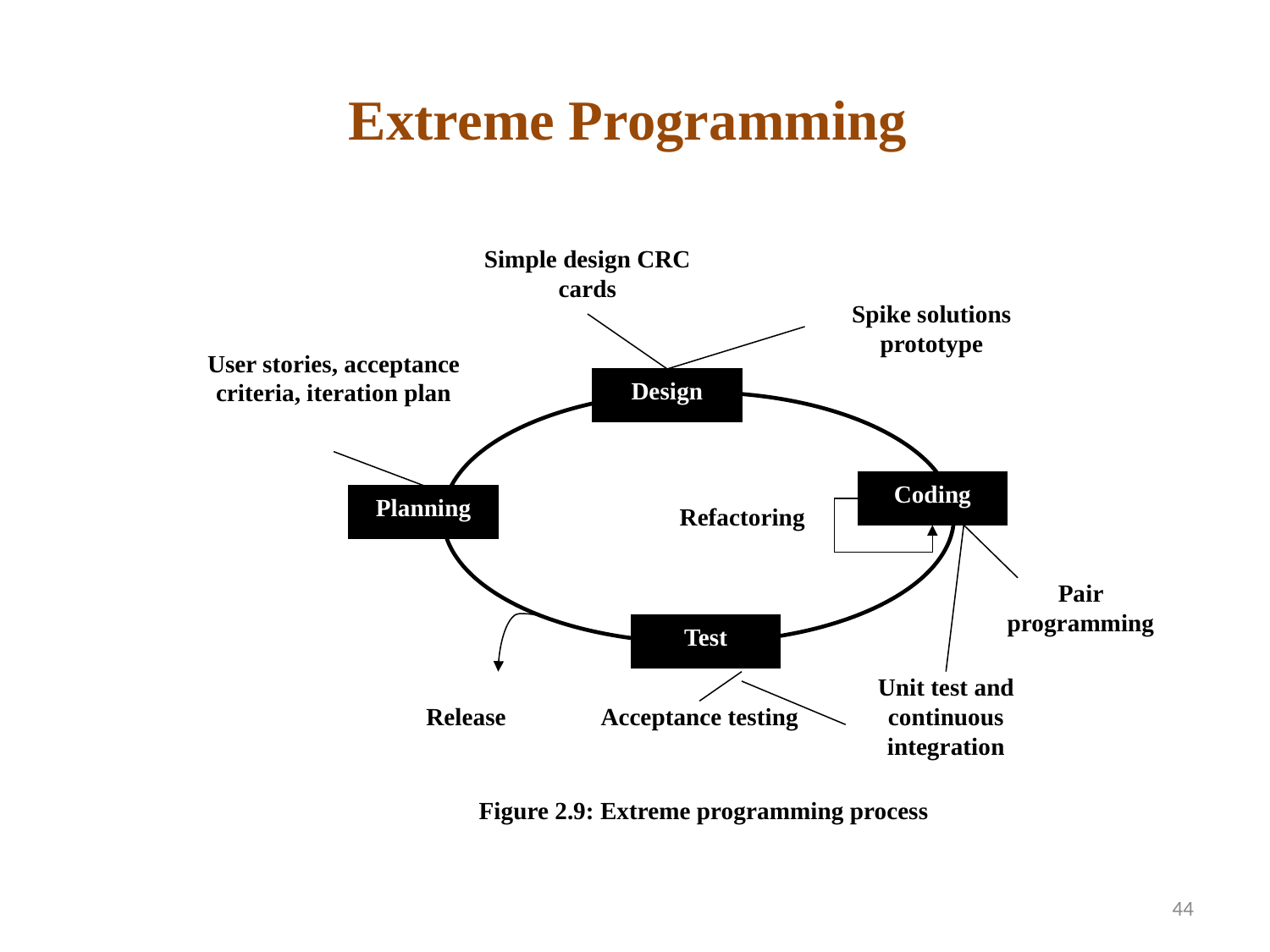

# Extreme Programming

Simple design CRC cards
Spike solutions prototype

User stories, acceptance criteria, iteration plan
Design

Coding
Planning

  Refactoring

Pair programming
Test

Unit test and continuous integration

Release
Acceptance testing
Figure 2.9: Extreme programming process
44